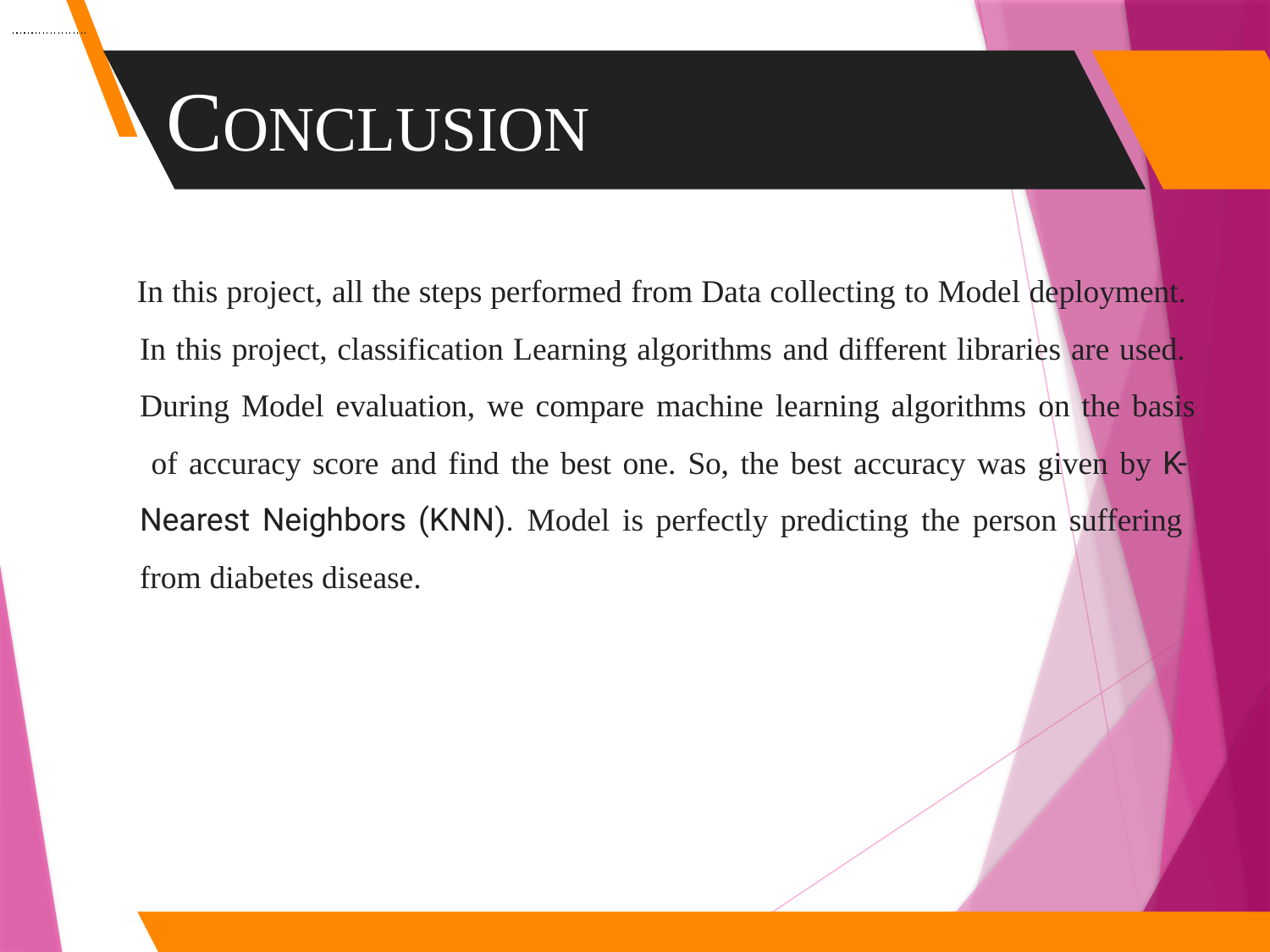

20
# CONCLUSION
In this project, all the steps performed from Data collecting to Model deployment.  In this project, classification Learning algorithms and different libraries are used.  During Model evaluation, we compare machine learning algorithms on the basis  of accuracy score and find the best one. So, the best accuracy was given by K-  Nearest Neighbors (KNN). Model is perfectly predicting the person suffering  from diabetes disease.